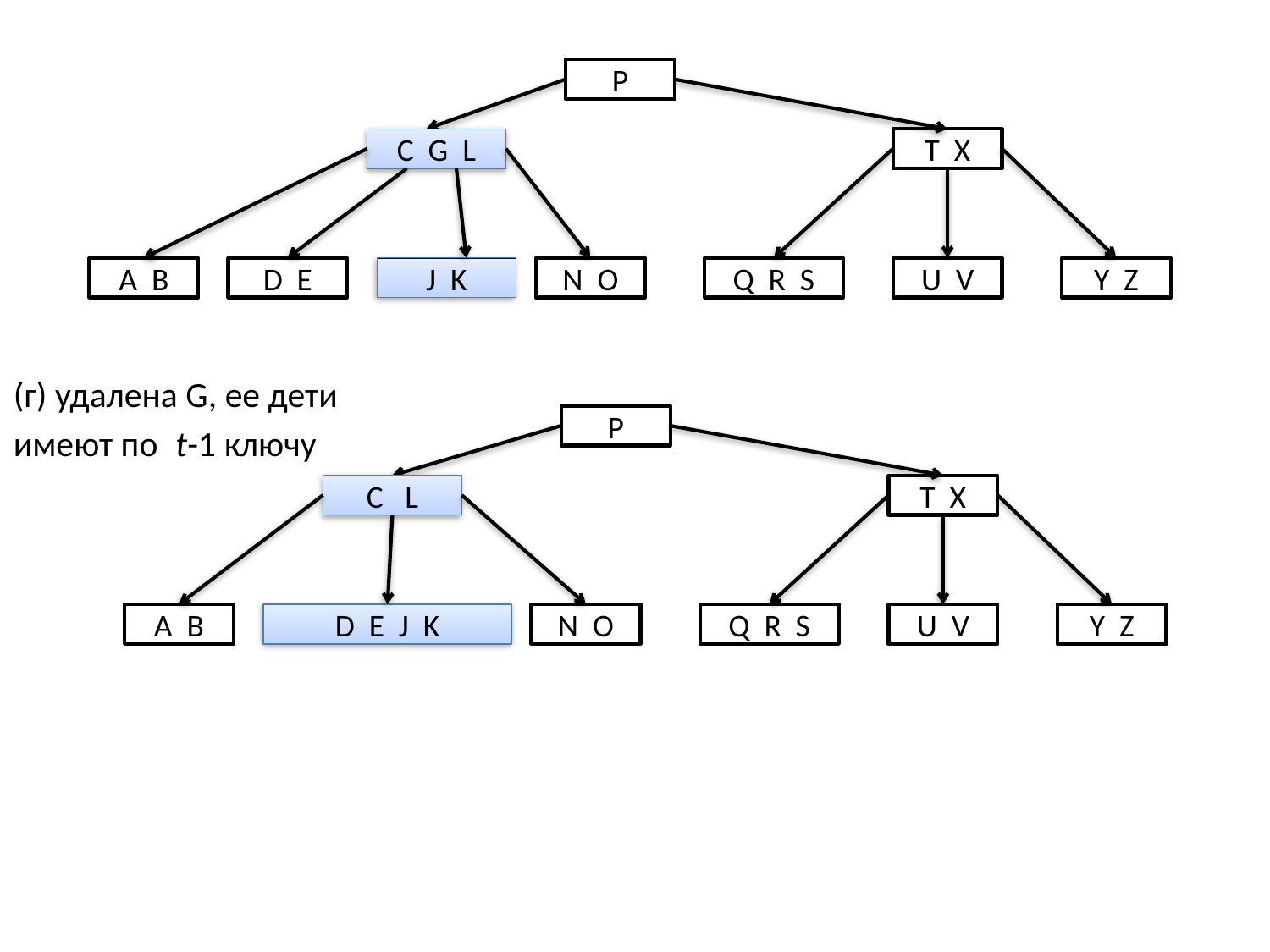

P
C  G  L
T  X
A  B
D  E
J  K
N  O
Q  R  S
U  V
Y  Z
(г) удалена G, ее дети
имеют по  t-1 ключу
P
C   L
T  X
A  B
D  E  J  K
N  O
Q  R  S
U  V
Y  Z